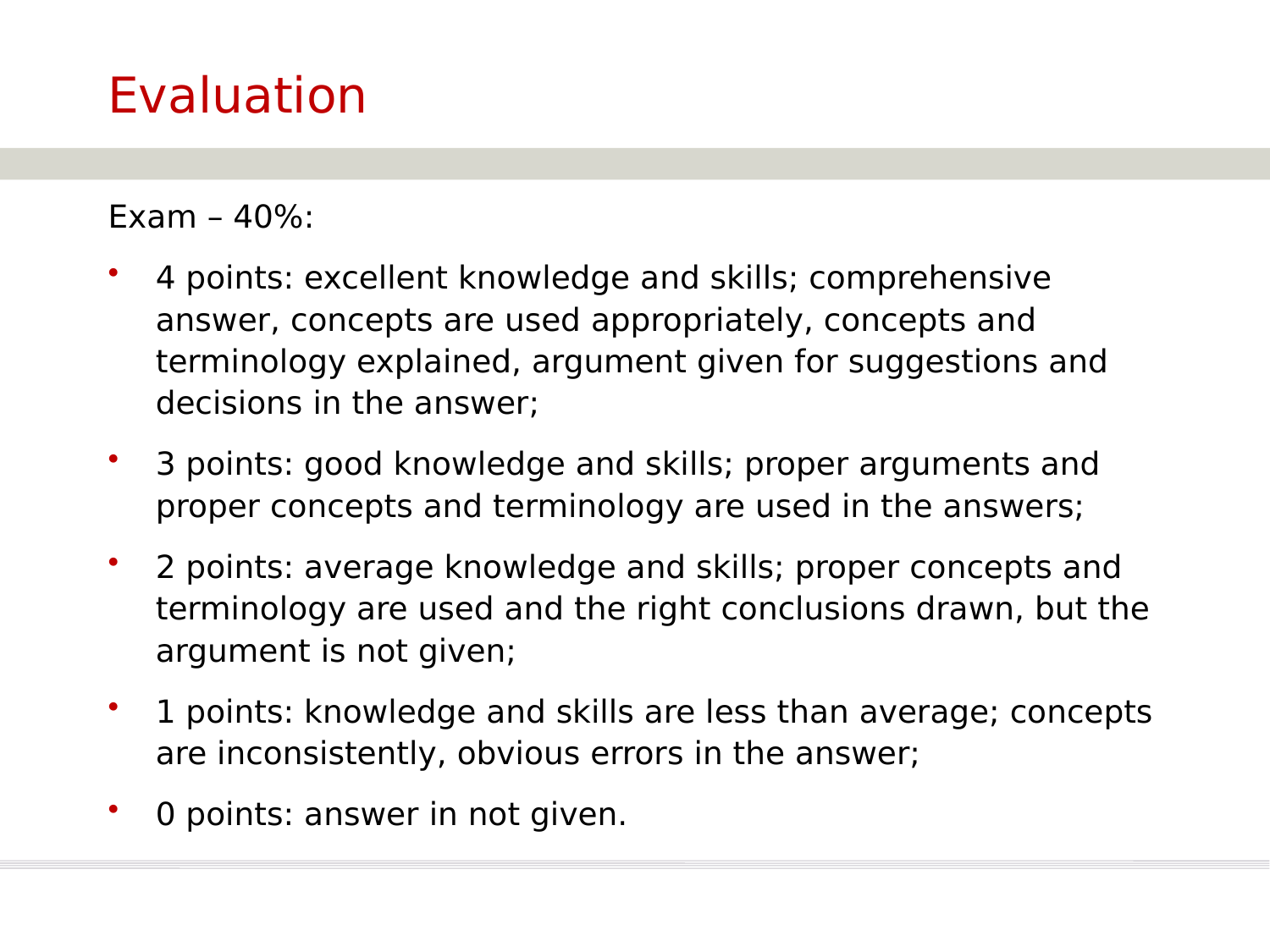

# Evaluation
Exam – 40%:
4 points: excellent knowledge and skills; comprehensive answer, concepts are used appropriately, concepts and terminology explained, argument given for suggestions and decisions in the answer;
3 points: good knowledge and skills; proper arguments and proper concepts and terminology are used in the answers;
2 points: average knowledge and skills; proper concepts and terminology are used and the right conclusions drawn, but the argument is not given;
1 points: knowledge and skills are less than average; concepts are inconsistently, obvious errors in the answer;
0 points: answer in not given.